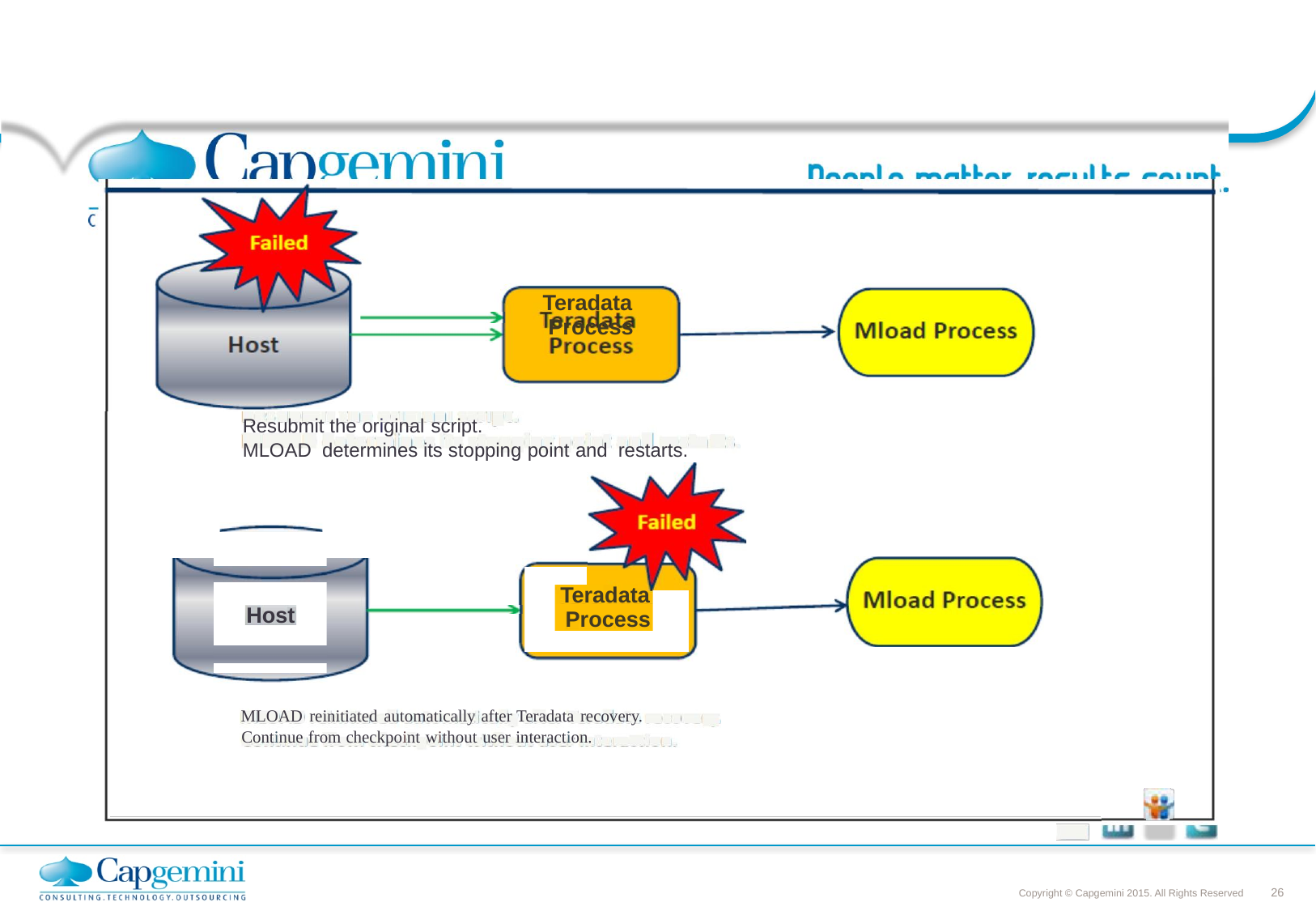

#

Teradata
Process

Resubmit the original script.
MLOAD determines its stopping point and restarts.

Teradata
Process

Host

MLOAD reinitiated automatically after Teradata recovery.
Continue from checkpoint without user interaction.

Copyright © 2015 Capgemini. All rights reserved. Rightshore® is a trademark belonging to Capgemini.